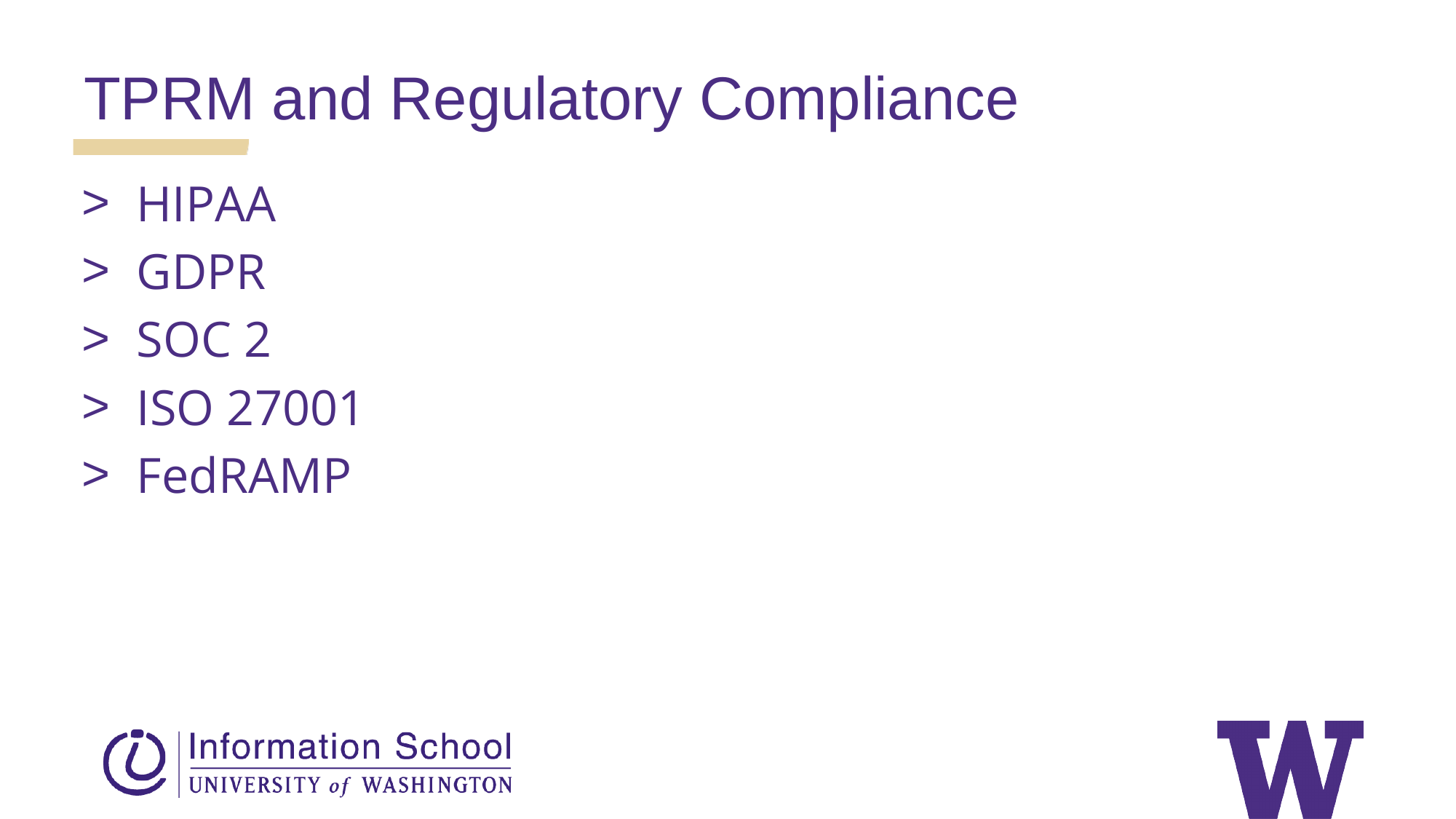

TPRM and Regulatory Compliance
HIPAA
GDPR
SOC 2
ISO 27001
FedRAMP